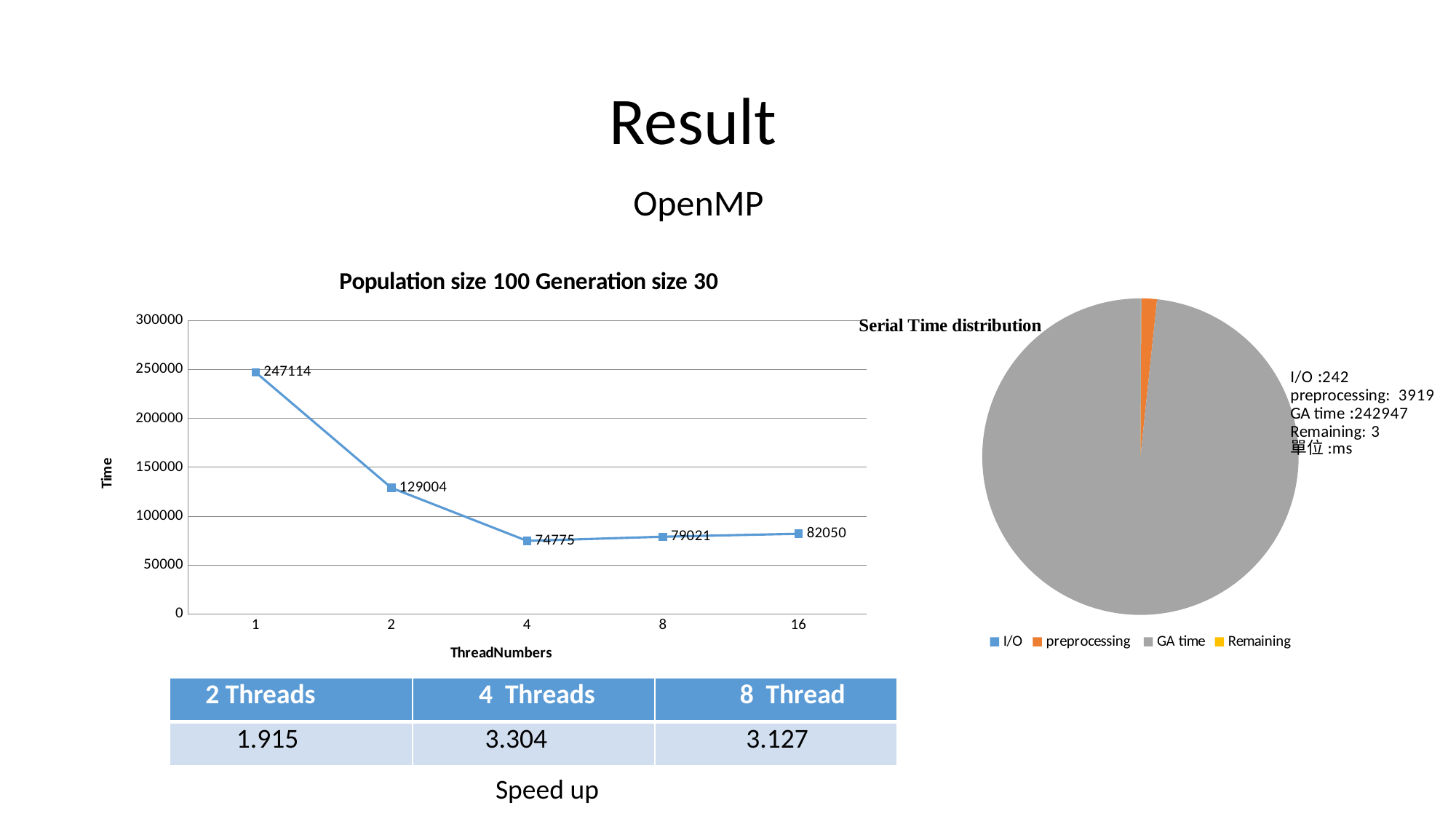

# Result
OpenMP

### Chart: Population size 100 Generation size 30

| Category |  |
|---|---|
| 1.0 | 247114.0 |
| 2.0 | 129004.0 |
| 4.0 | 74775.0 |
| 8.0 | 79021.0 |
| 16.0 | 82050.0 |

### Chart

| Category |  |
|---|---|
| I/O | 242.0 |
| preprocessing  | 3919.0 |
| GA time | 242947.0 |
| Remaining | 3.0 |
| 2 Threads | 4 Threads | 8 Thread |
| --- | --- | --- |
| 1.915 | 3.304 | 3.127 |
Speed up